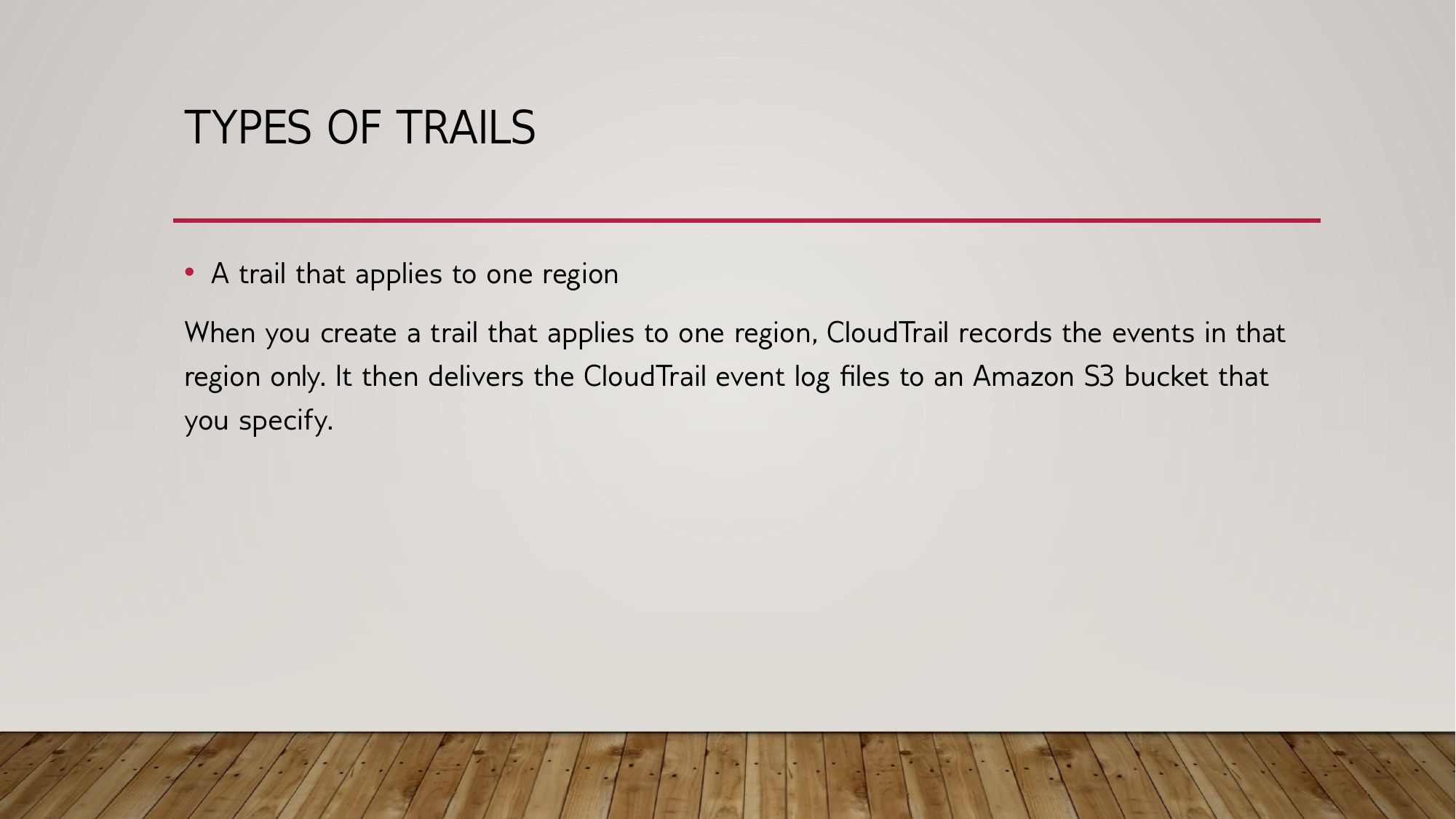

# Types of trails
A trail that applies to one region
When you create a trail that applies to one region, CloudTrail records the events in that region only. It then delivers the CloudTrail event log files to an Amazon S3 bucket that you specify.